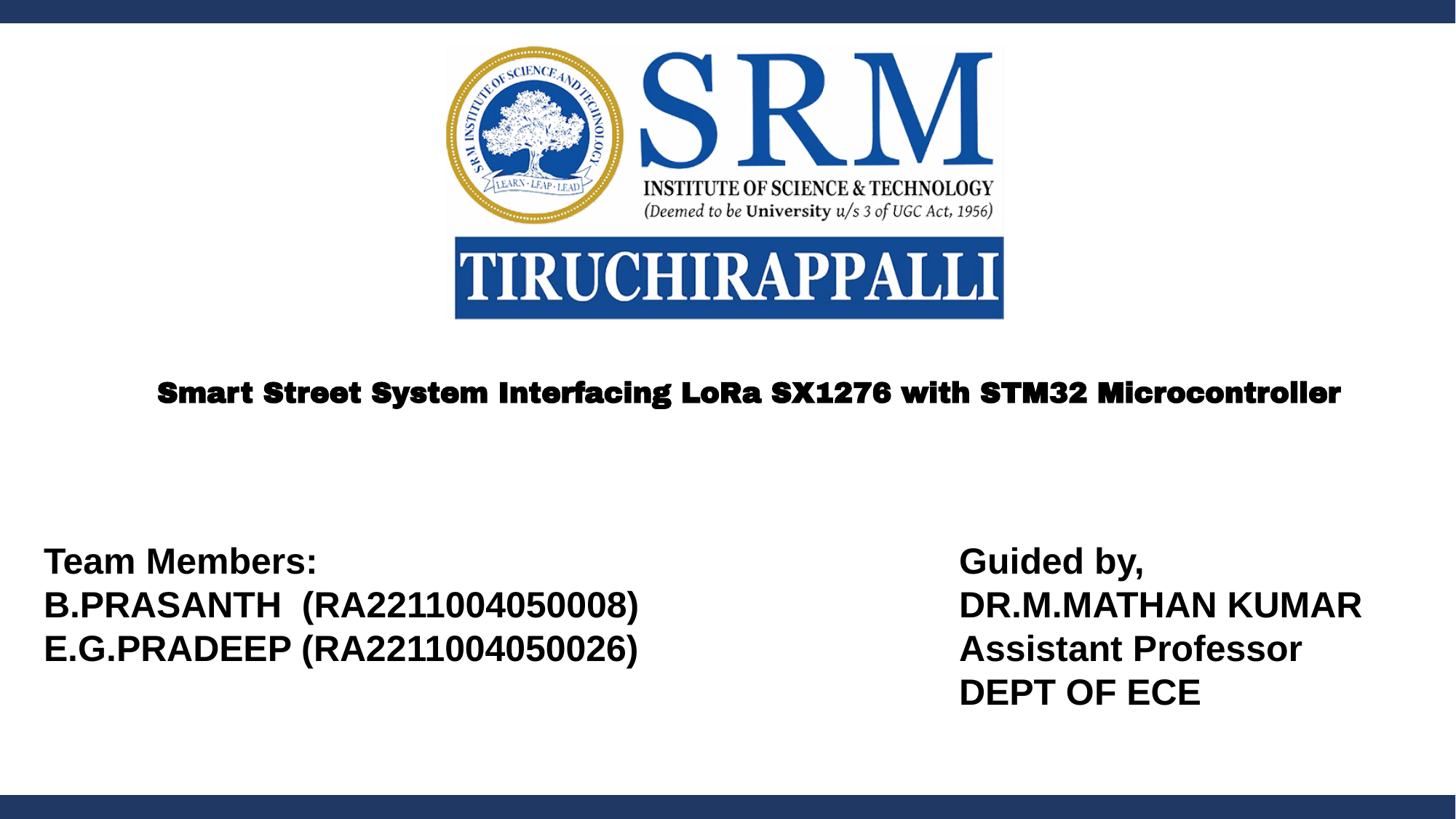

# Smart Street System Interfacing LoRa SX1276 with STM32 Microcontroller
Team Members:
B.PRASANTH  (RA2211004050008)
E.G.PRADEEP (RA2211004050026)

Guided by,
DR.M.MATHAN KUMAR
Assistant Professor
DEPT OF ECE